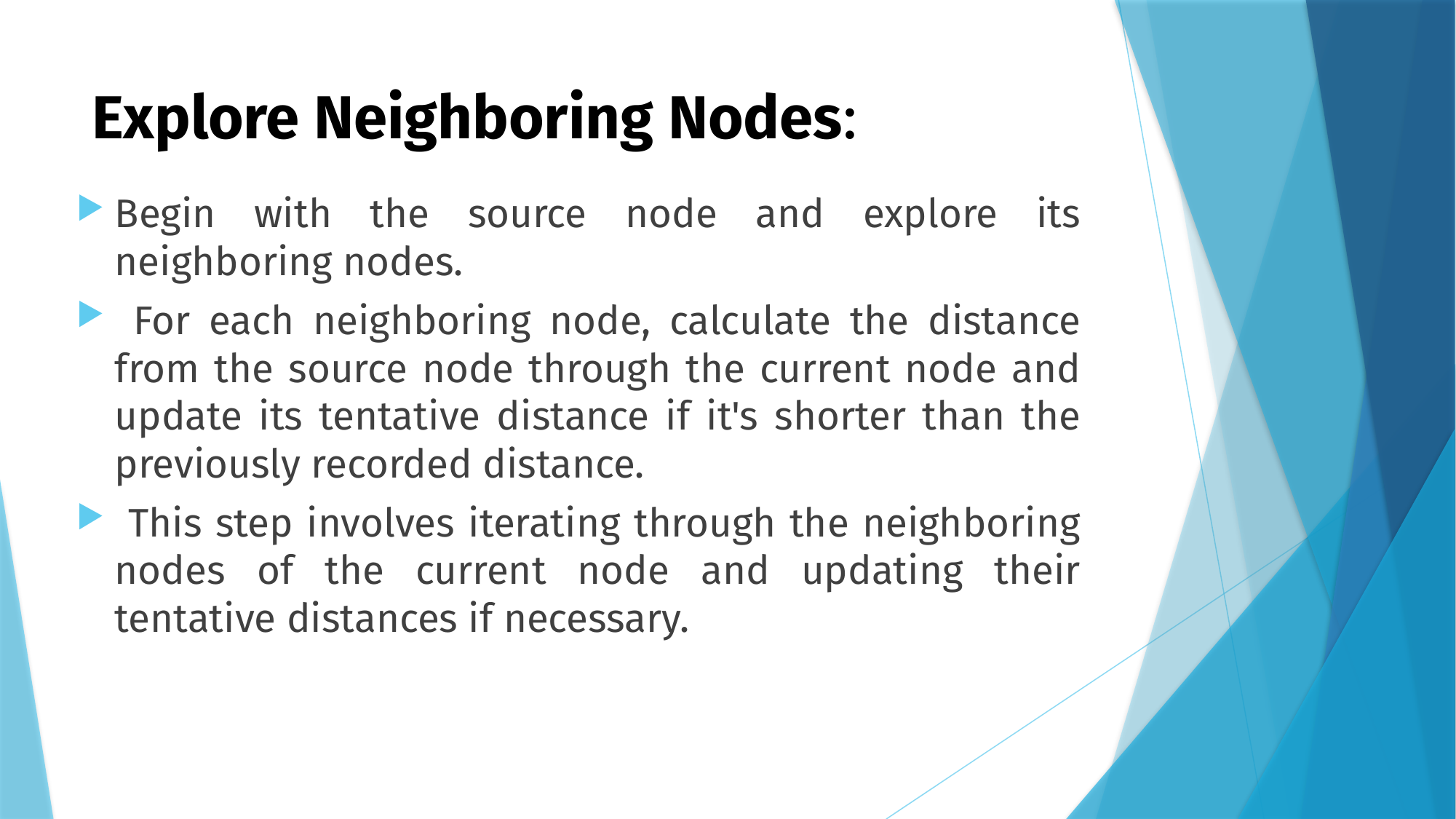

# Explore Neighboring Nodes:
Begin with the source node and explore its neighboring nodes.
 For each neighboring node, calculate the distance from the source node through the current node and update its tentative distance if it's shorter than the previously recorded distance.
 This step involves iterating through the neighboring nodes of the current node and updating their tentative distances if necessary.